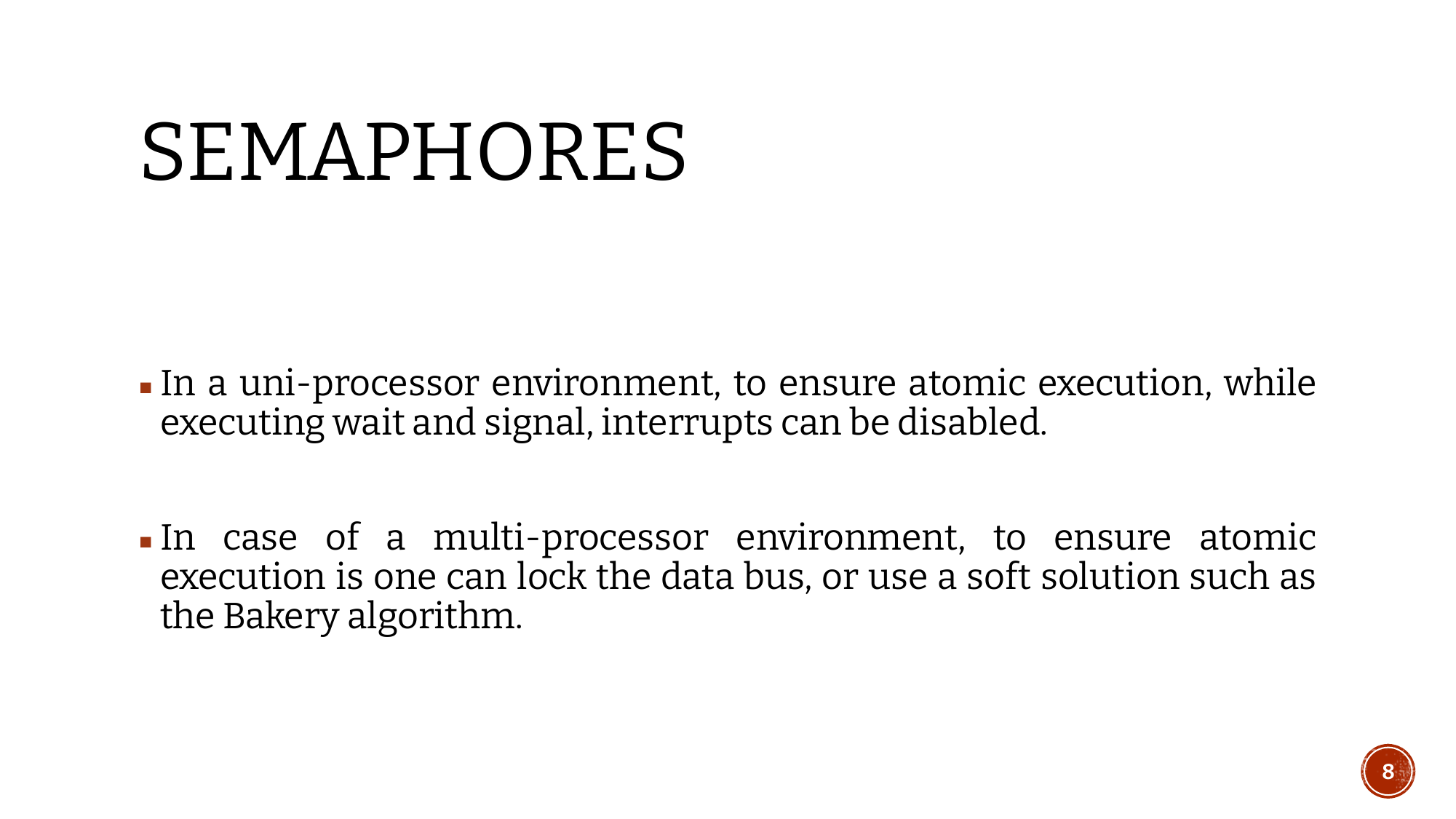

# SEMAPHORES

In a uni-processor environment, to ensure atomic execution, while executing wait and signal, interrupts can be disabled.

In case of a multi-processor environment, to ensure atomic execution is one can lock the data bus, or use a soft solution such as the Bakery algorithm.
8